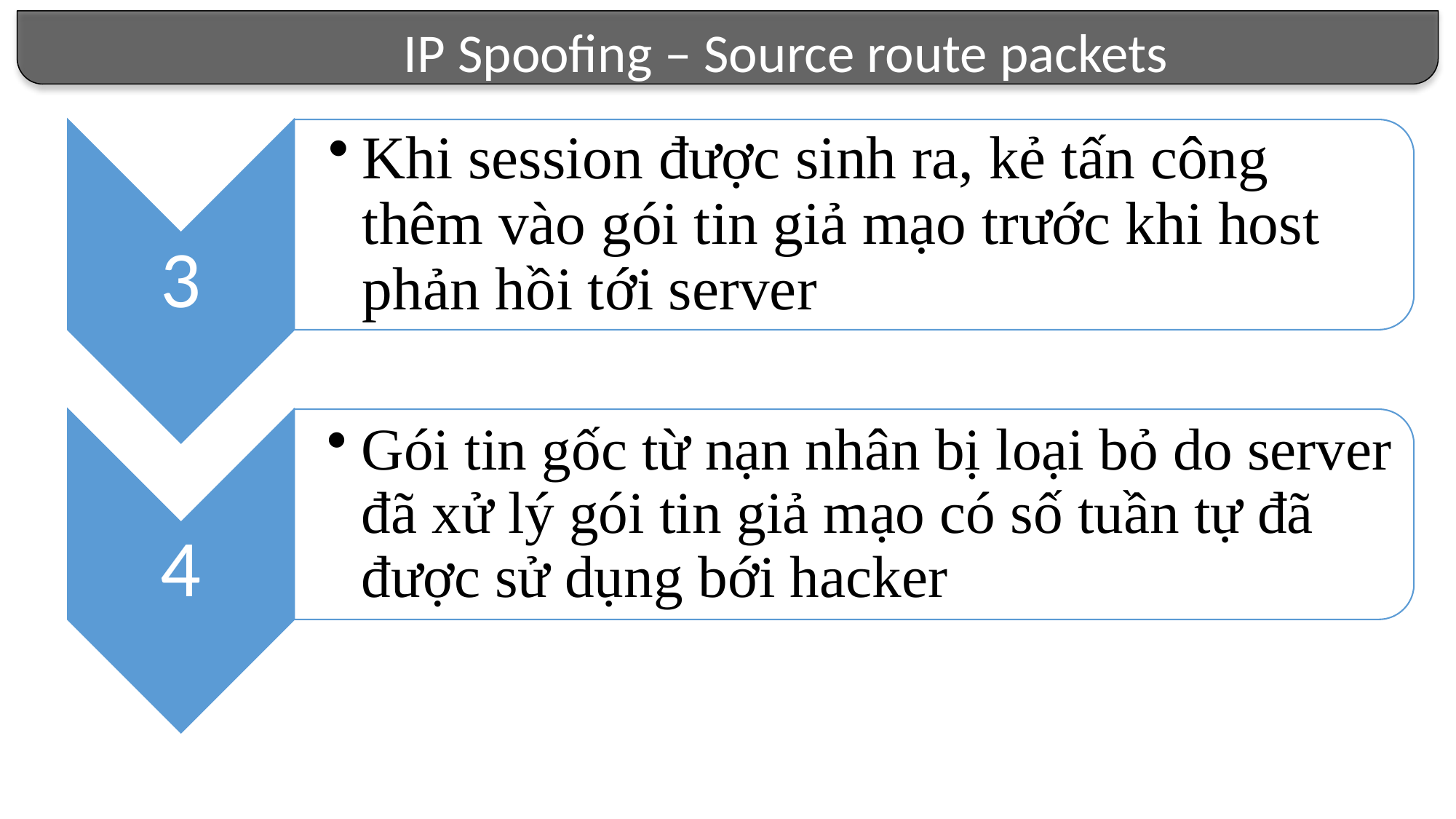

IP Spoofing – Source route packets
3
Khi session được sinh ra, kẻ tấn công thêm vào gói tin giả mạo trước khi host phản hồi tới server
4
Gói tin gốc từ nạn nhân bị loại bỏ do server đã xử lý gói tin giả mạo có số tuần tự đã được sử dụng bới hacker